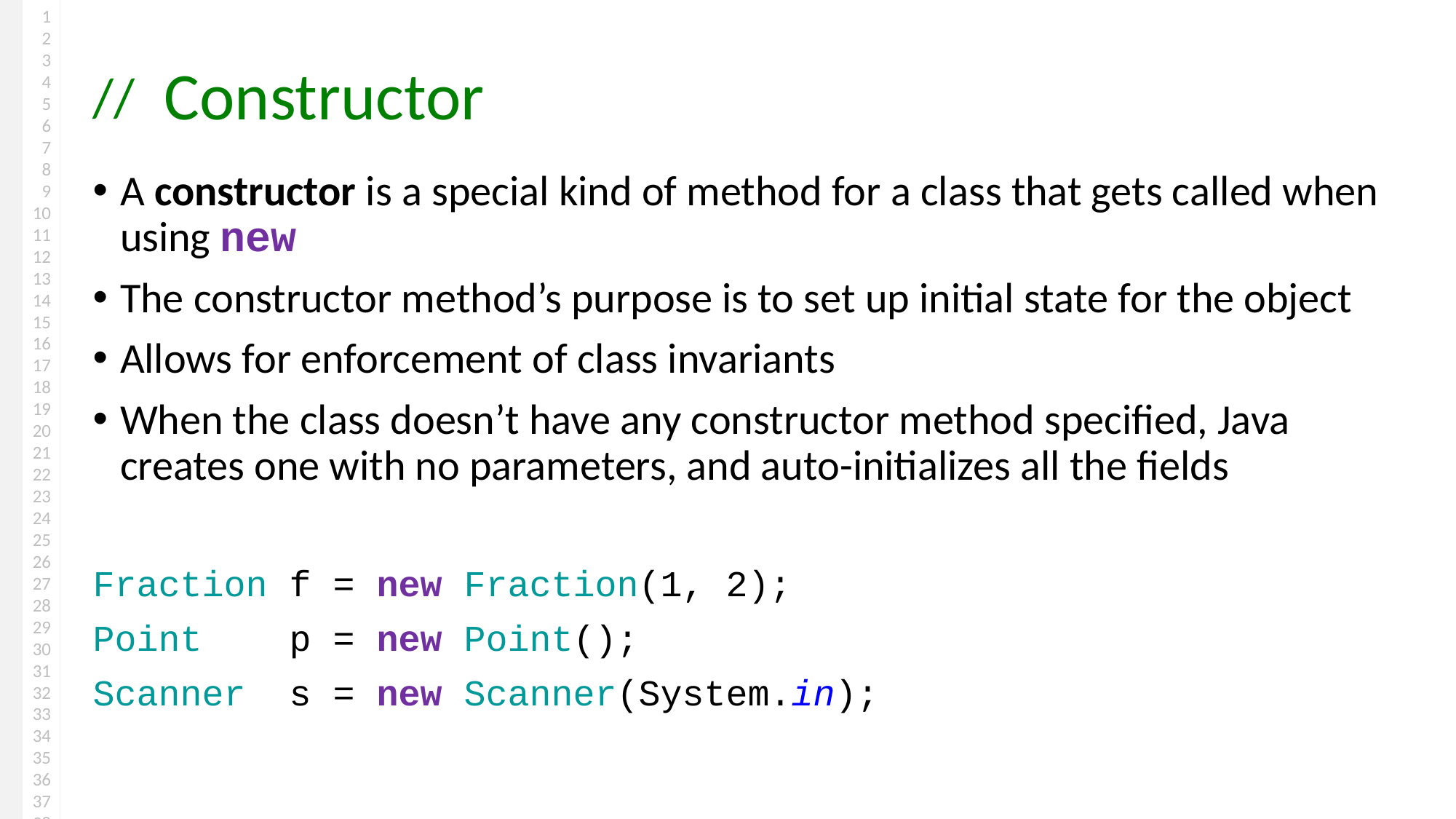

# Constructor
A constructor is a special kind of method for a class that gets called when using new
The constructor method’s purpose is to set up initial state for the object
Allows for enforcement of class invariants
When the class doesn’t have any constructor method specified, Java creates one with no parameters, and auto-initializes all the fields

Fraction f = new Fraction(1, 2);
Point    p = new Point();
Scanner  s = new Scanner(System.in);